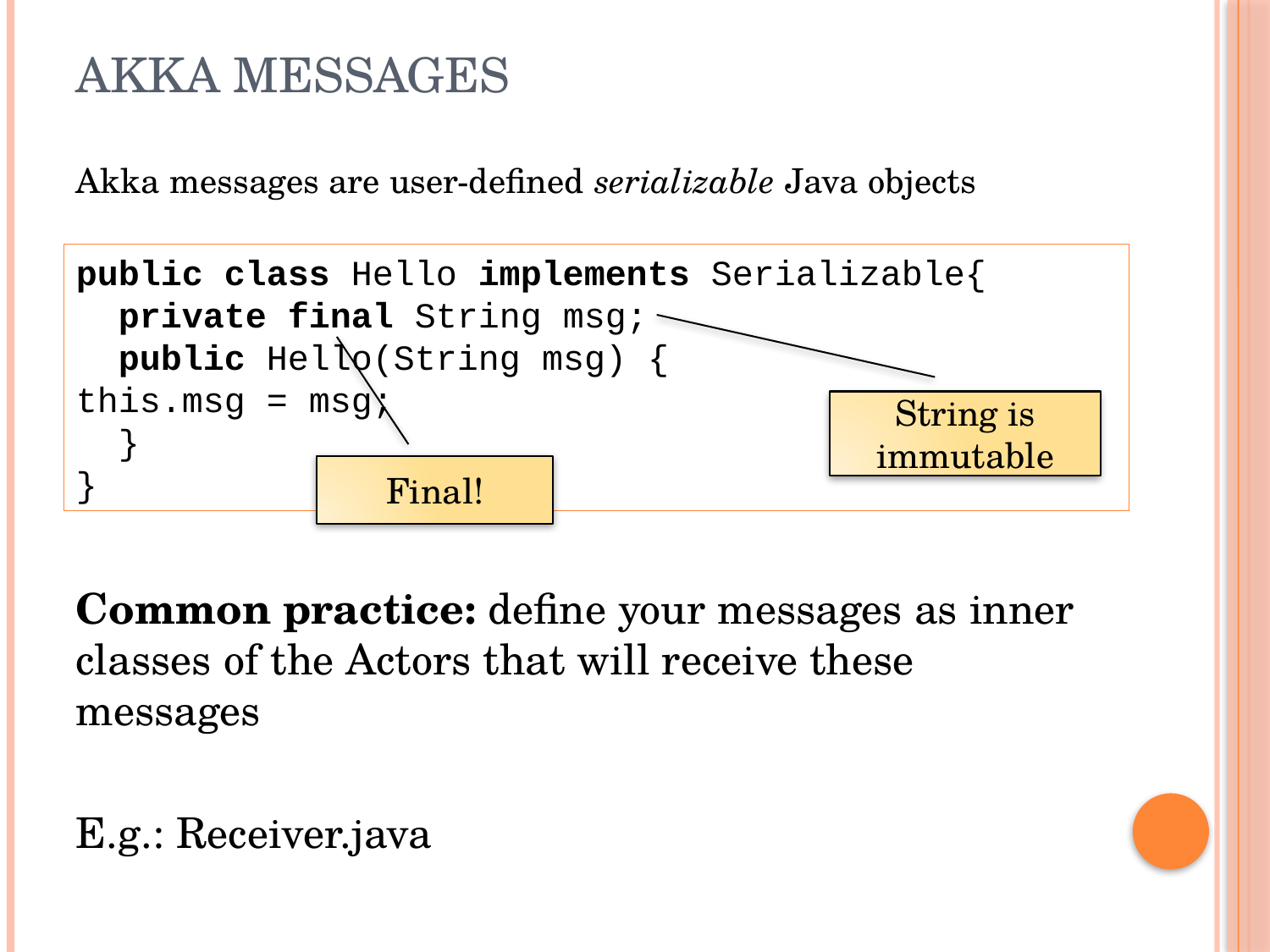

# Akka messages
Akka messages are user-defined serializable Java objects
public class Hello implements Serializable{
  private final String msg;
  public Hello(String msg) {			this.msg = msg;
  }
}
String is immutable
Final!
Common practice: define your messages as inner classes of the Actors that will receive these messages

E.g.: Receiver.java
18